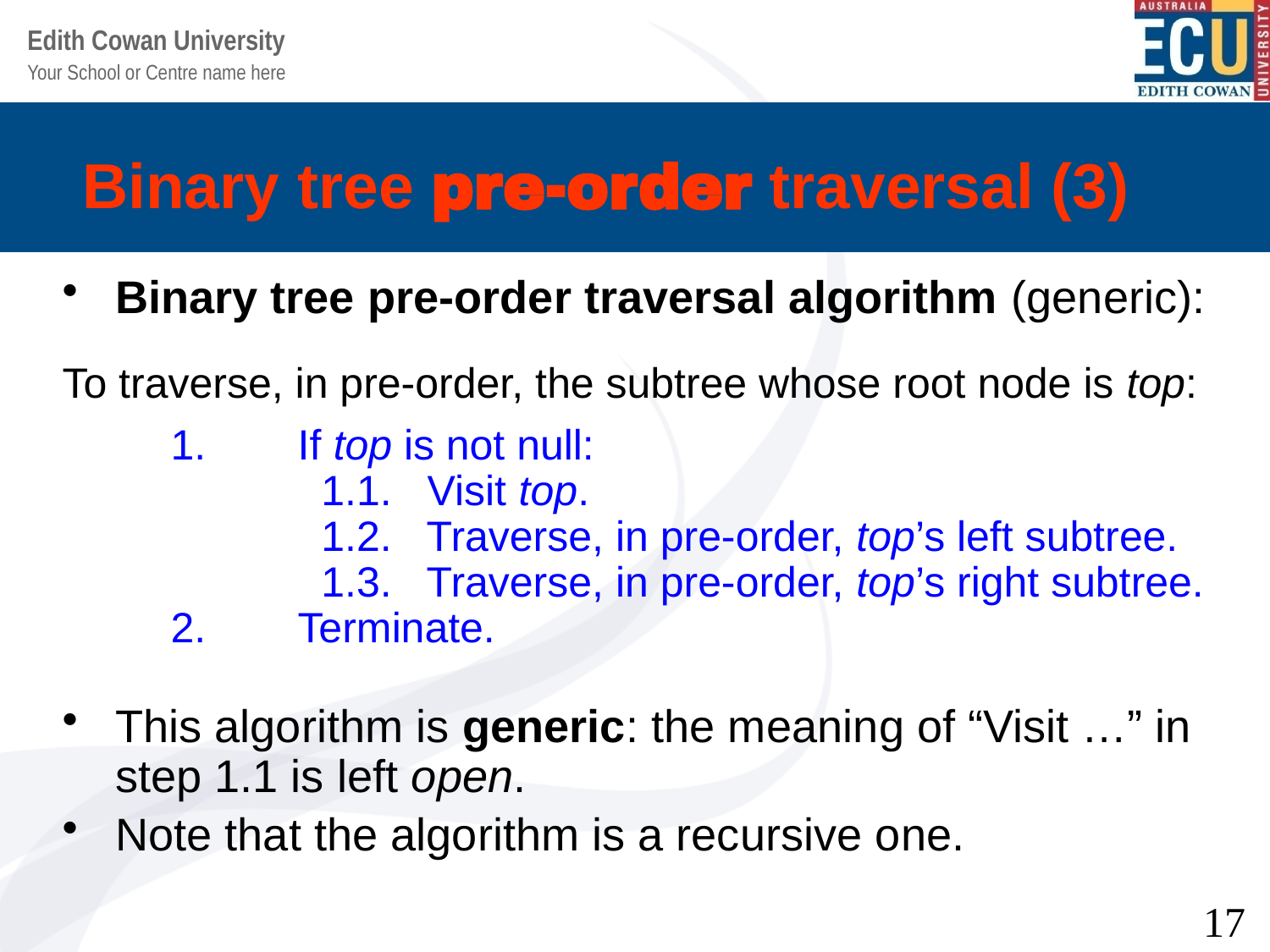

# Binary tree pre-order traversal (3)
Binary tree pre-order traversal algorithm (generic):
To traverse, in pre-order, the subtree whose root node is top:
	1.	If top is not null:
	  1.1.   Visit top.
	  1.2.   Traverse, in pre-order, top’s left subtree.
	  1.3.   Traverse, in pre-order, top’s right subtree.
2.	Terminate.

This algorithm is generic: the meaning of “Visit …” in step 1.1 is left open.
Note that the algorithm is a recursive one.
17